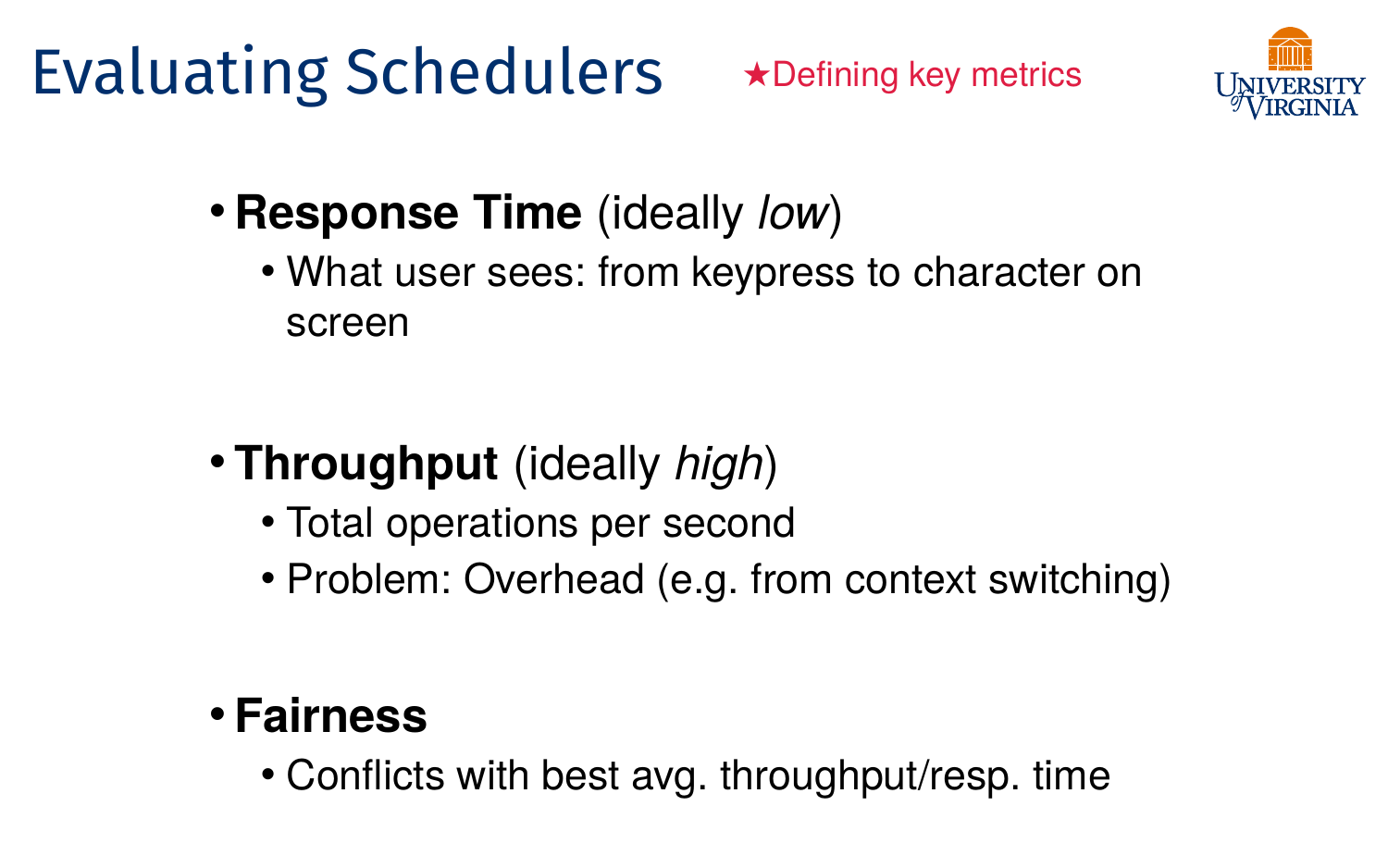

# Evaluating Schedulers
★Defining key metrics
Response Time (ideally low)
What user sees: from keypress to character on screen

Throughput (ideally high)
Total operations per second
Problem: Overhead (e.g. from context switching)

Fairness
Conflicts with best avg. throughput/resp. time